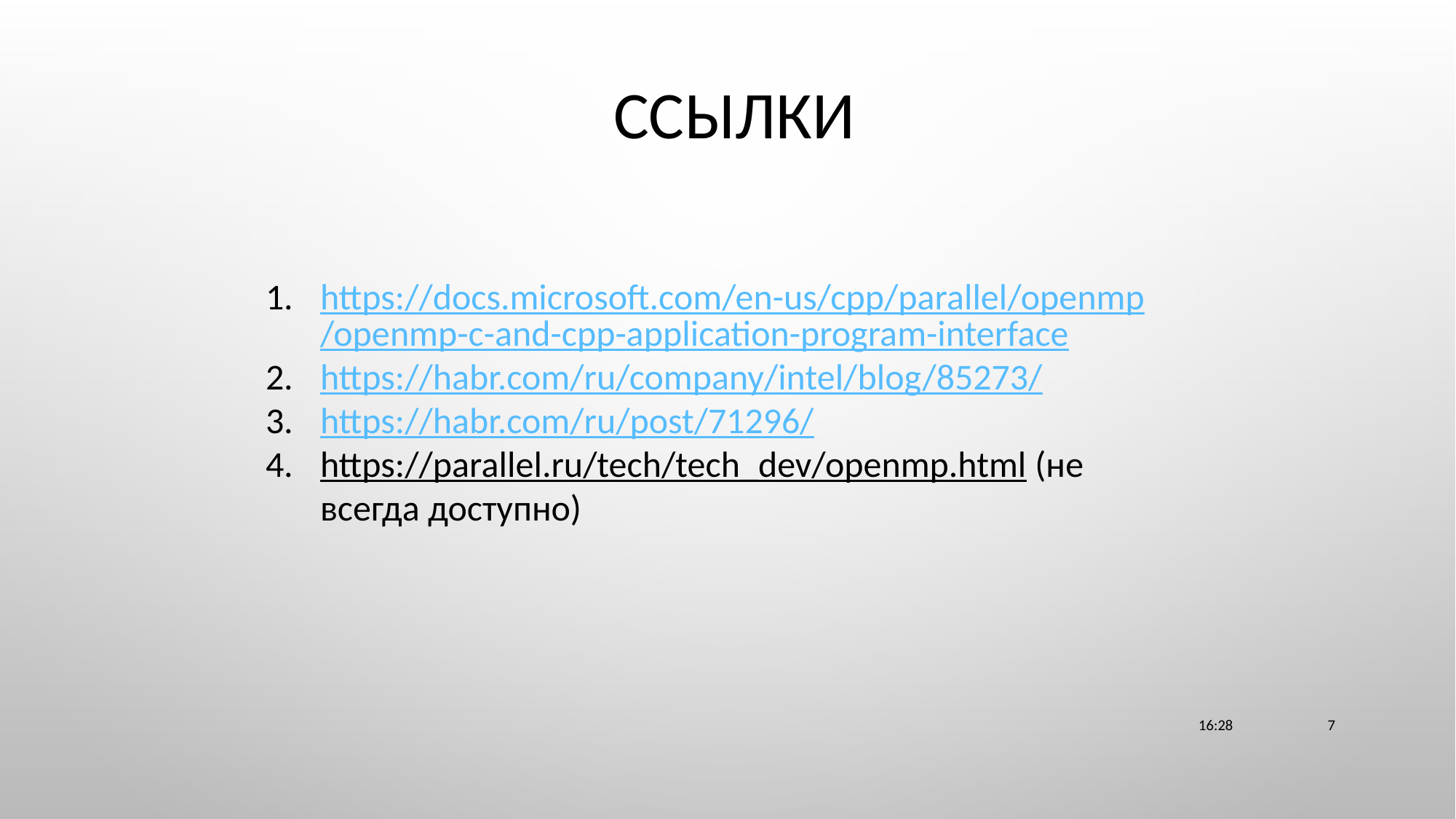

# Ссылки
https://docs.microsoft.com/en-us/cpp/parallel/openmp/openmp-c-and-cpp-application-program-interface
https://habr.com/ru/company/intel/blog/85273/
https://habr.com/ru/post/71296/
https://parallel.ru/tech/tech_dev/openmp.html (не всегда доступно)
16:28
7